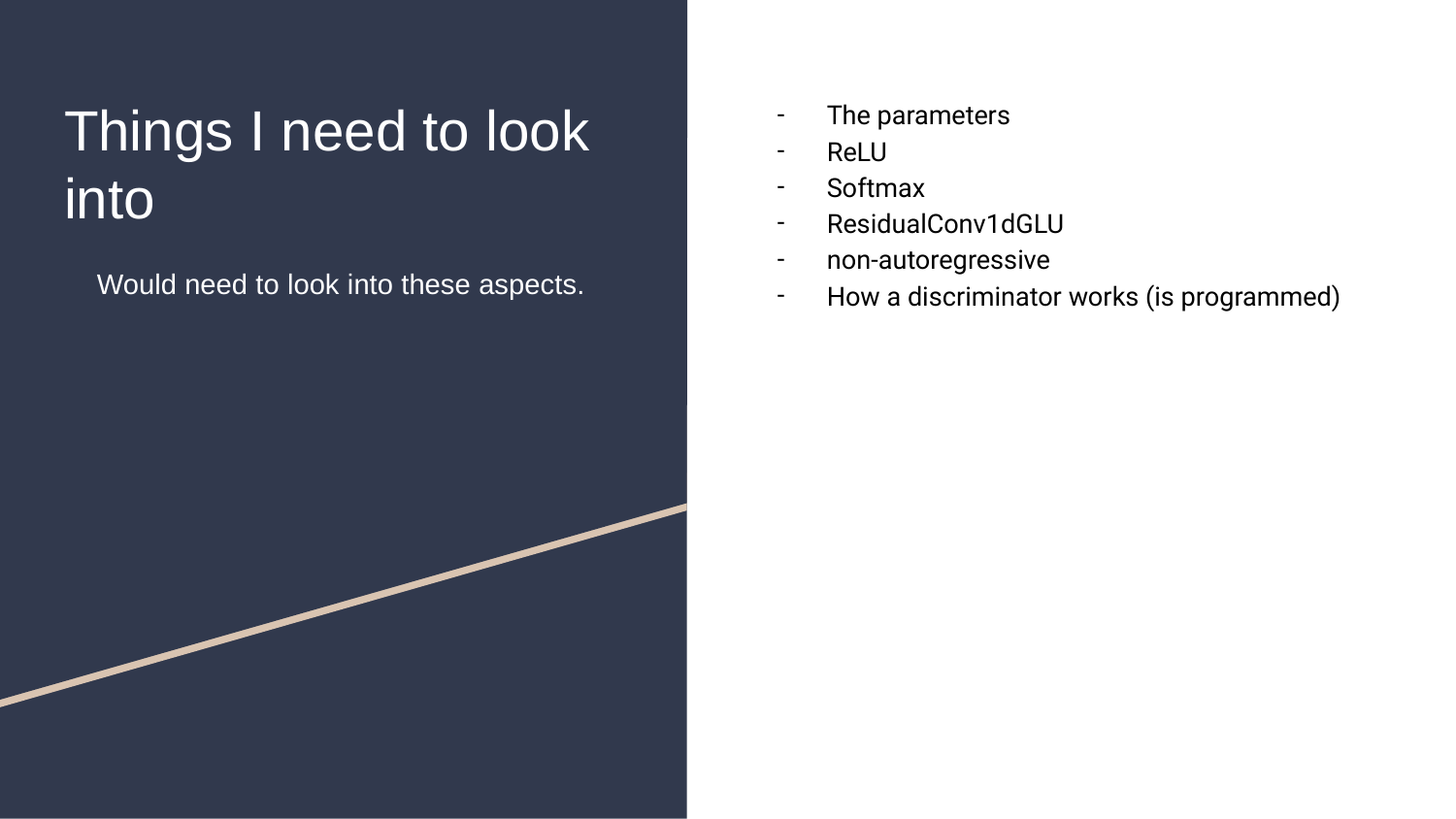

# Things I need to look into
The parameters
ReLU
Softmax
ResidualConv1dGLU
non-autoregressive
How a discriminator works (is programmed)
Would need to look into these aspects.